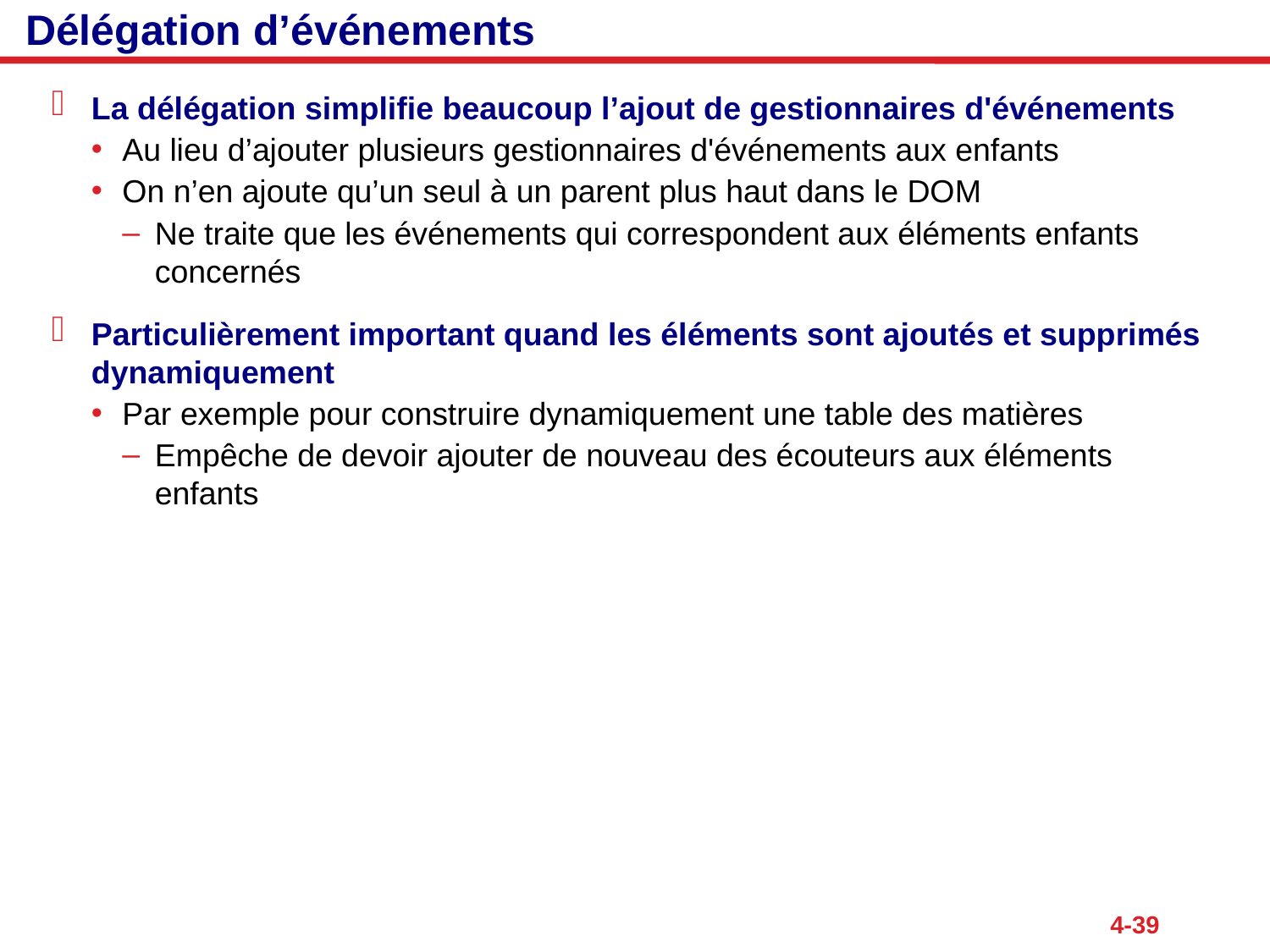

# Délégation d’événements
La délégation simplifie beaucoup l’ajout de gestionnaires d'événements
Au lieu d’ajouter plusieurs gestionnaires d'événements aux enfants
On n’en ajoute qu’un seul à un parent plus haut dans le DOM
Ne traite que les événements qui correspondent aux éléments enfants concernés
Particulièrement important quand les éléments sont ajoutés et supprimés dynamiquement
Par exemple pour construire dynamiquement une table des matières
Empêche de devoir ajouter de nouveau des écouteurs aux éléments enfants